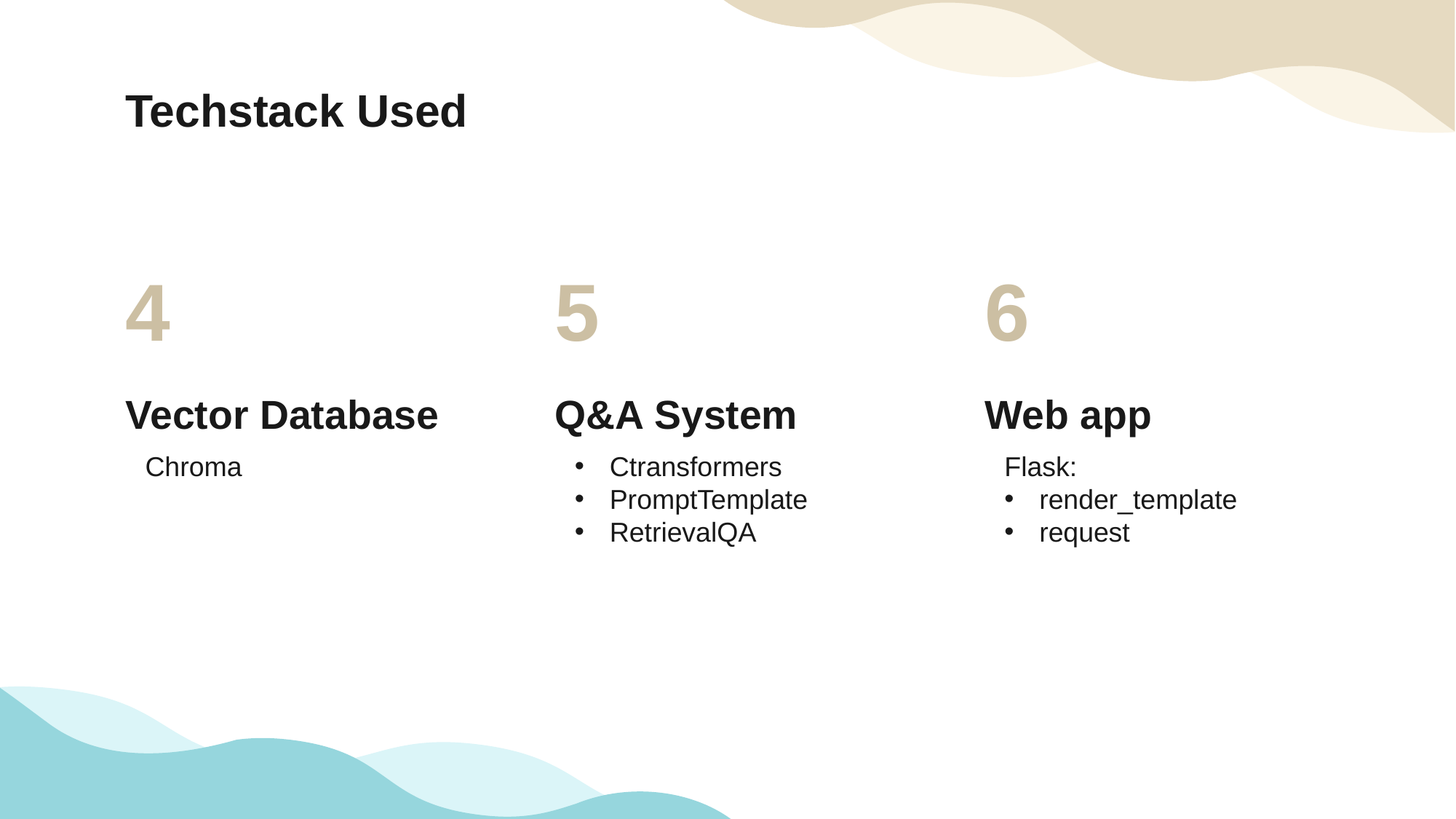

# Techstack Used
4
5
6
Vector Database
Q&A System
Web app
Chroma
Ctransformers
PromptTemplate
RetrievalQA
Flask:
render_template
request